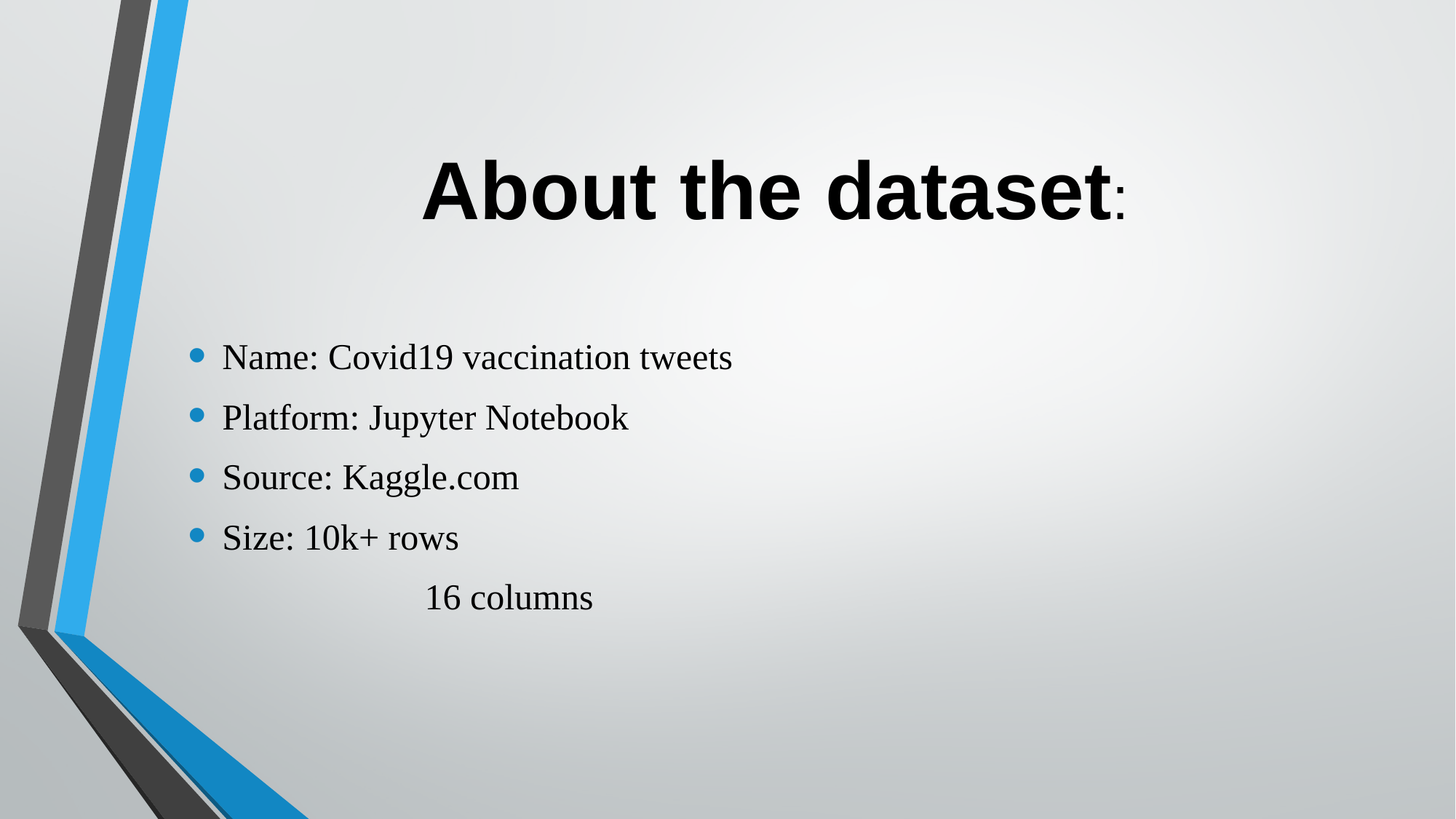

# About the dataset:
Name: Covid19 vaccination tweets
Platform: Jupyter Notebook
Source: Kaggle.com
Size: 10k+ rows
		  16 columns